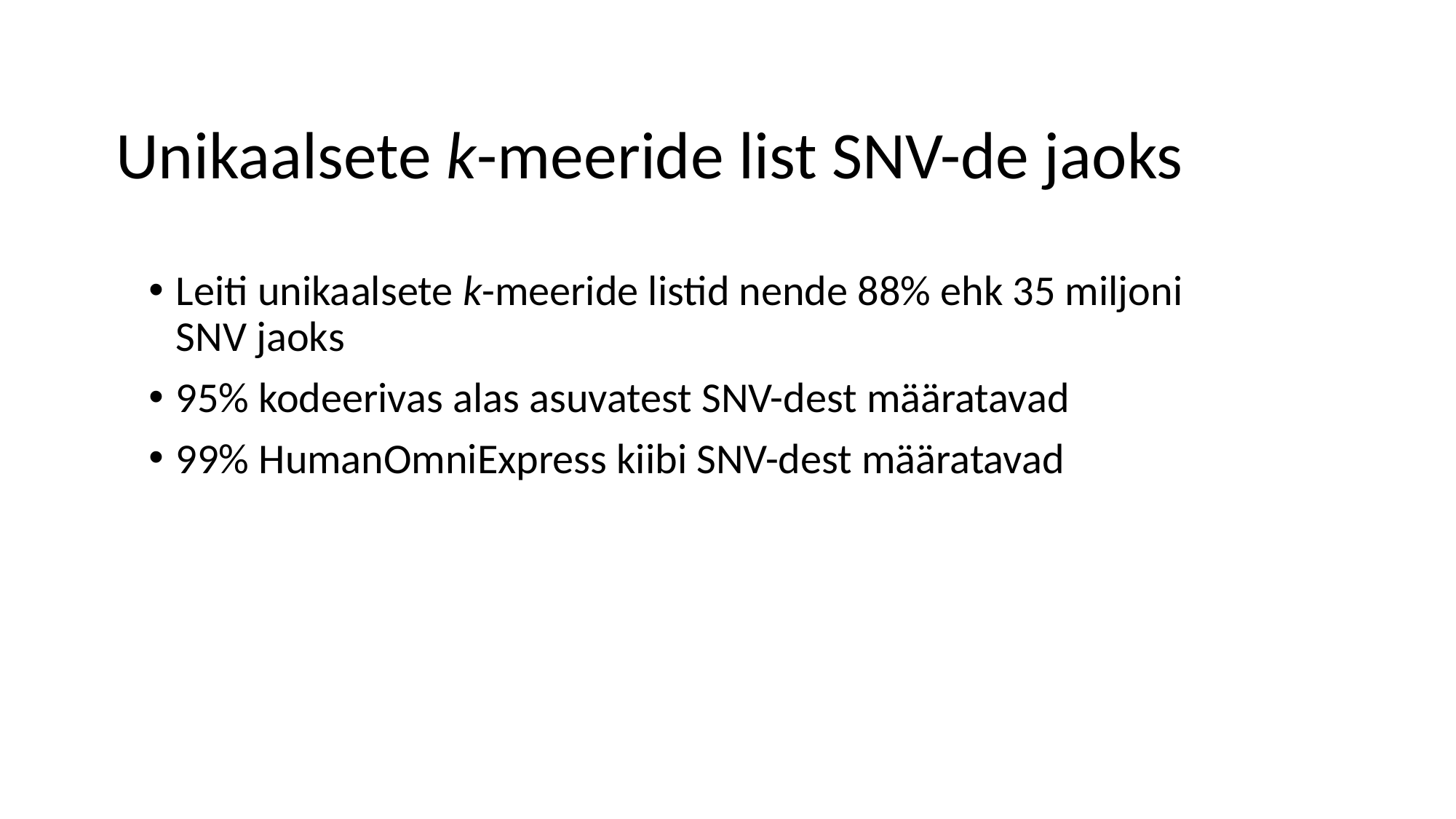

# Unikaalsete k-meeride list SNV-de jaoks
Leiti unikaalsete k-meeride listid nende 88% ehk 35 miljoni SNV jaoks
95% kodeerivas alas asuvatest SNV-dest määratavad
99% HumanOmniExpress kiibi SNV-dest määratavad